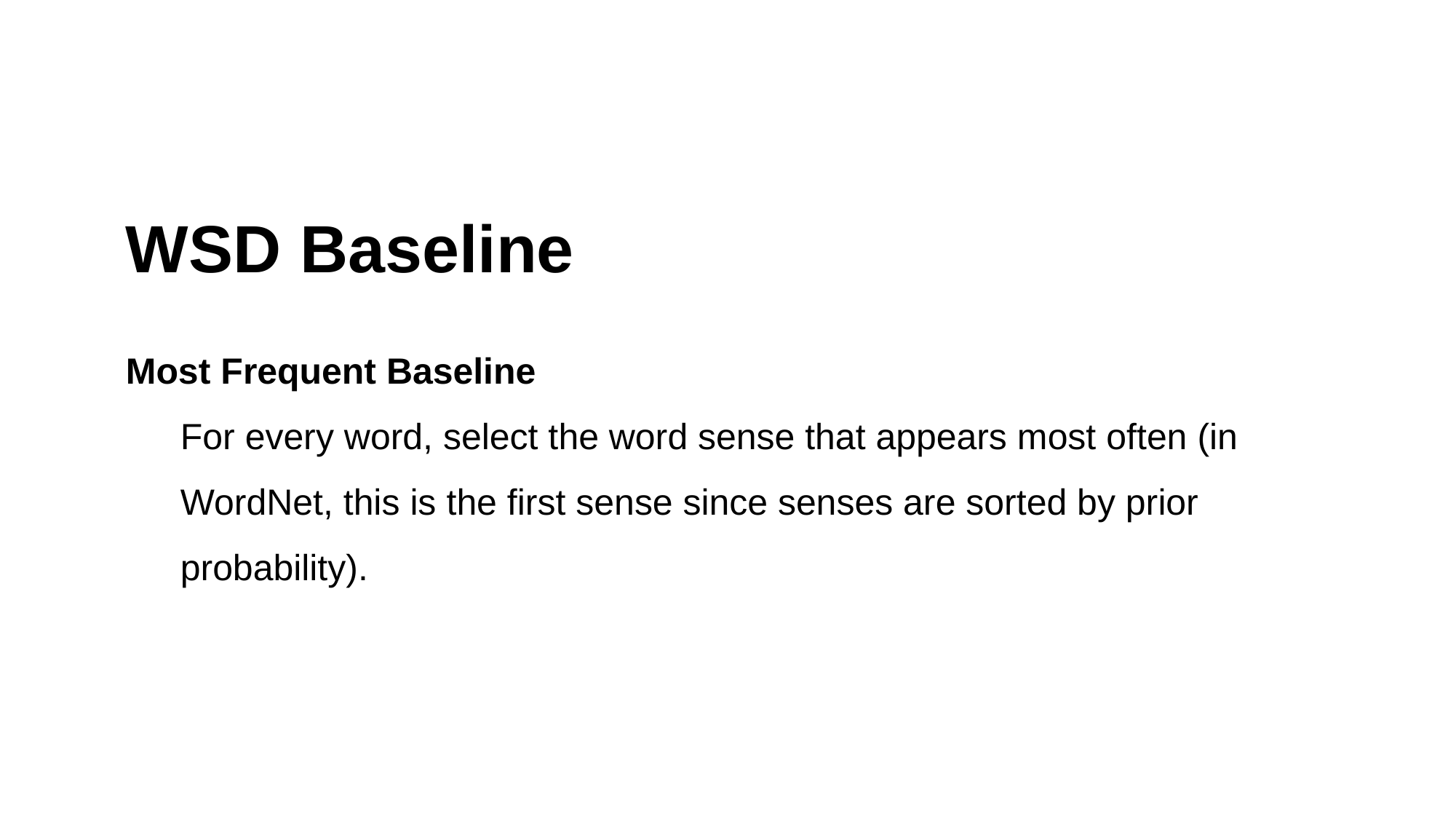

WSD Baseline
Most Frequent Baseline
For every word, select the word sense that appears most often (in WordNet, this is the first sense since senses are sorted by prior probability).